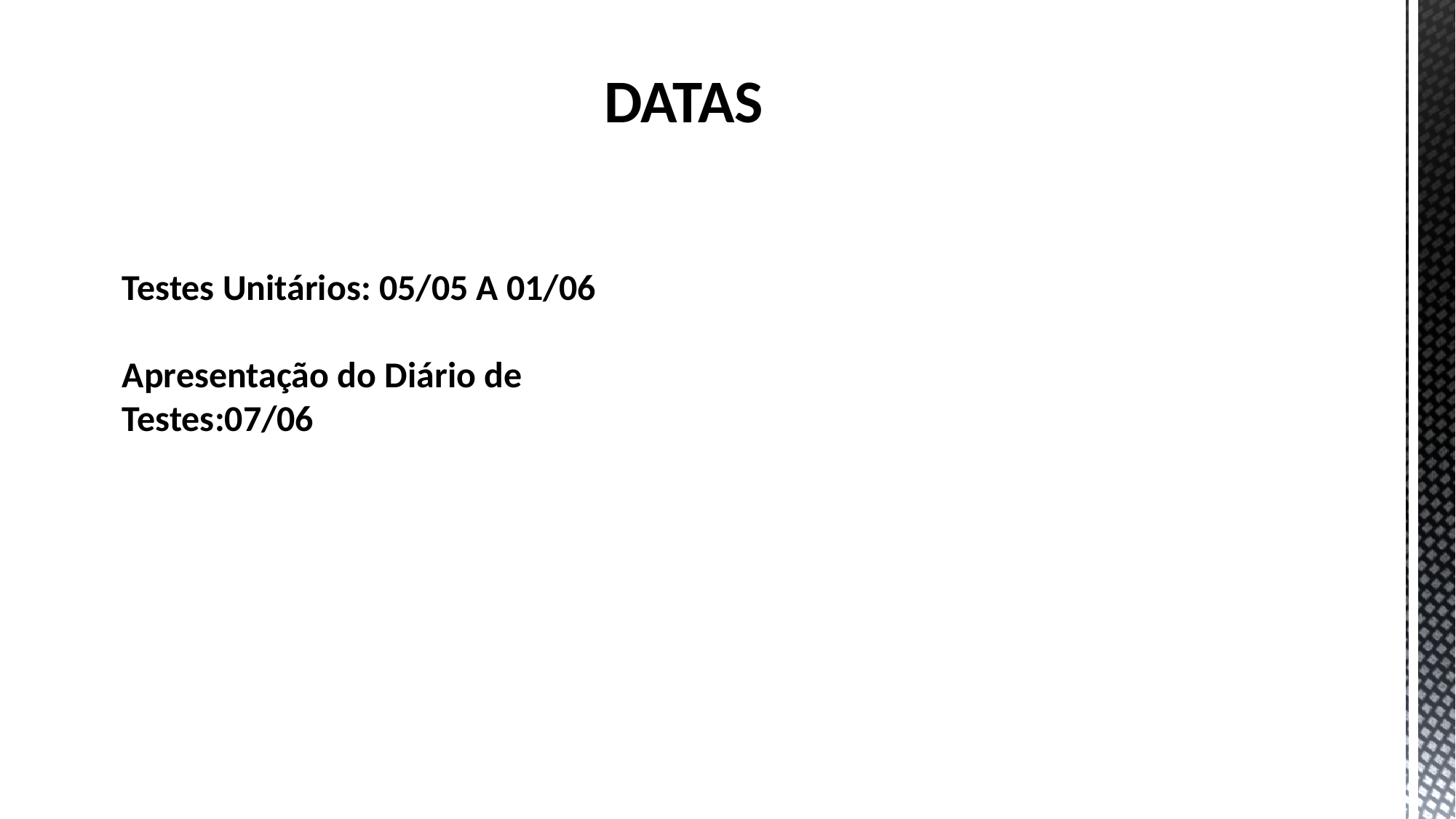

DATAS
Testes Unitários: 05/05 A 01/06

Apresentação do Diário de Testes:07/06